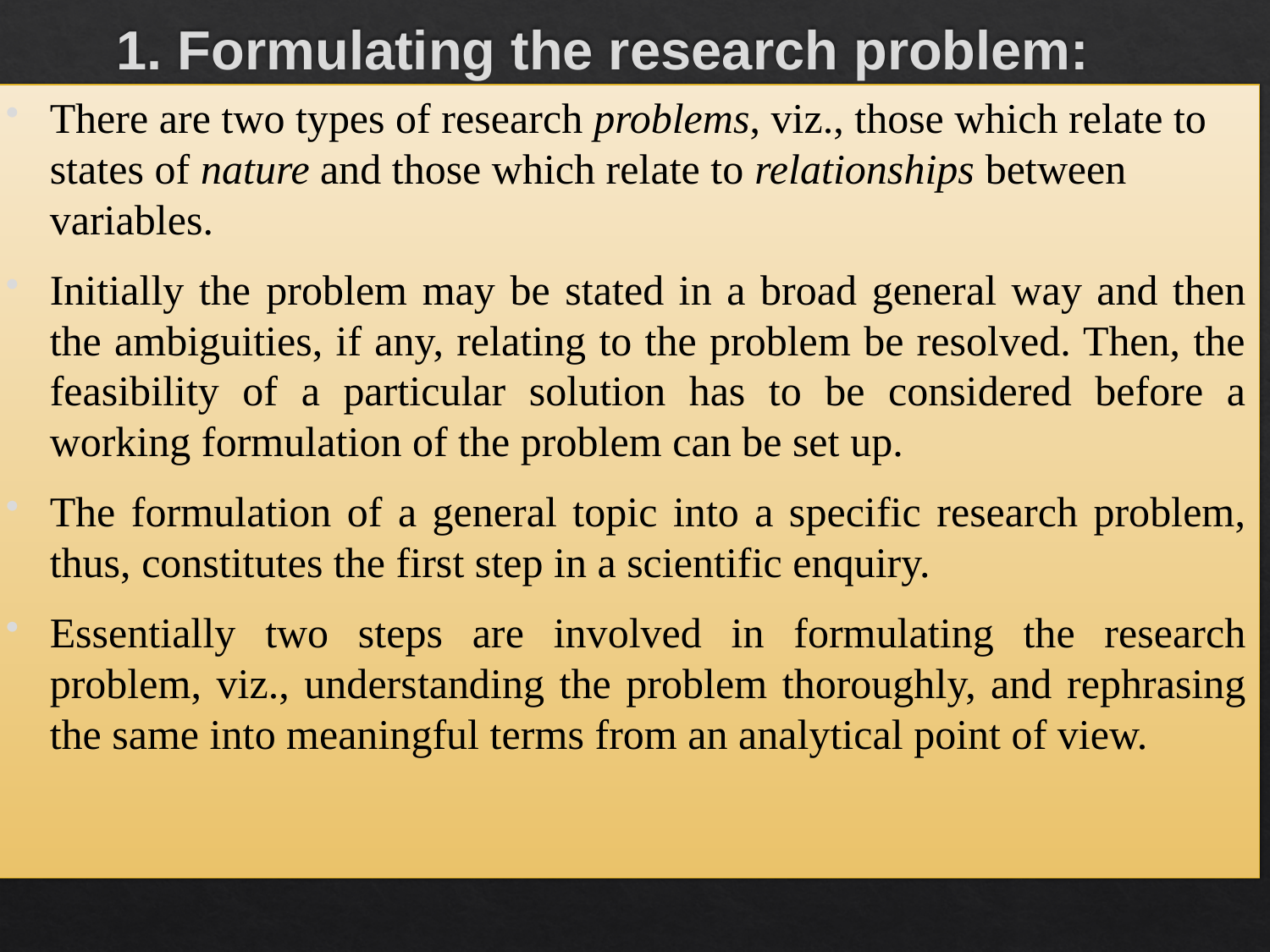

# 1. Formulating the research problem:
There are two types of research problems, viz., those which relate to states of nature and those which relate to relationships between variables.
Initially the problem may be stated in a broad general way and then the ambiguities, if any, relating to the problem be resolved. Then, the feasibility of a particular solution has to be considered before a working formulation of the problem can be set up.
The formulation of a general topic into a specific research problem, thus, constitutes the first step in a scientific enquiry.
Essentially two steps are involved in formulating the research problem, viz., understanding the problem thoroughly, and rephrasing the same into meaningful terms from an analytical point of view.